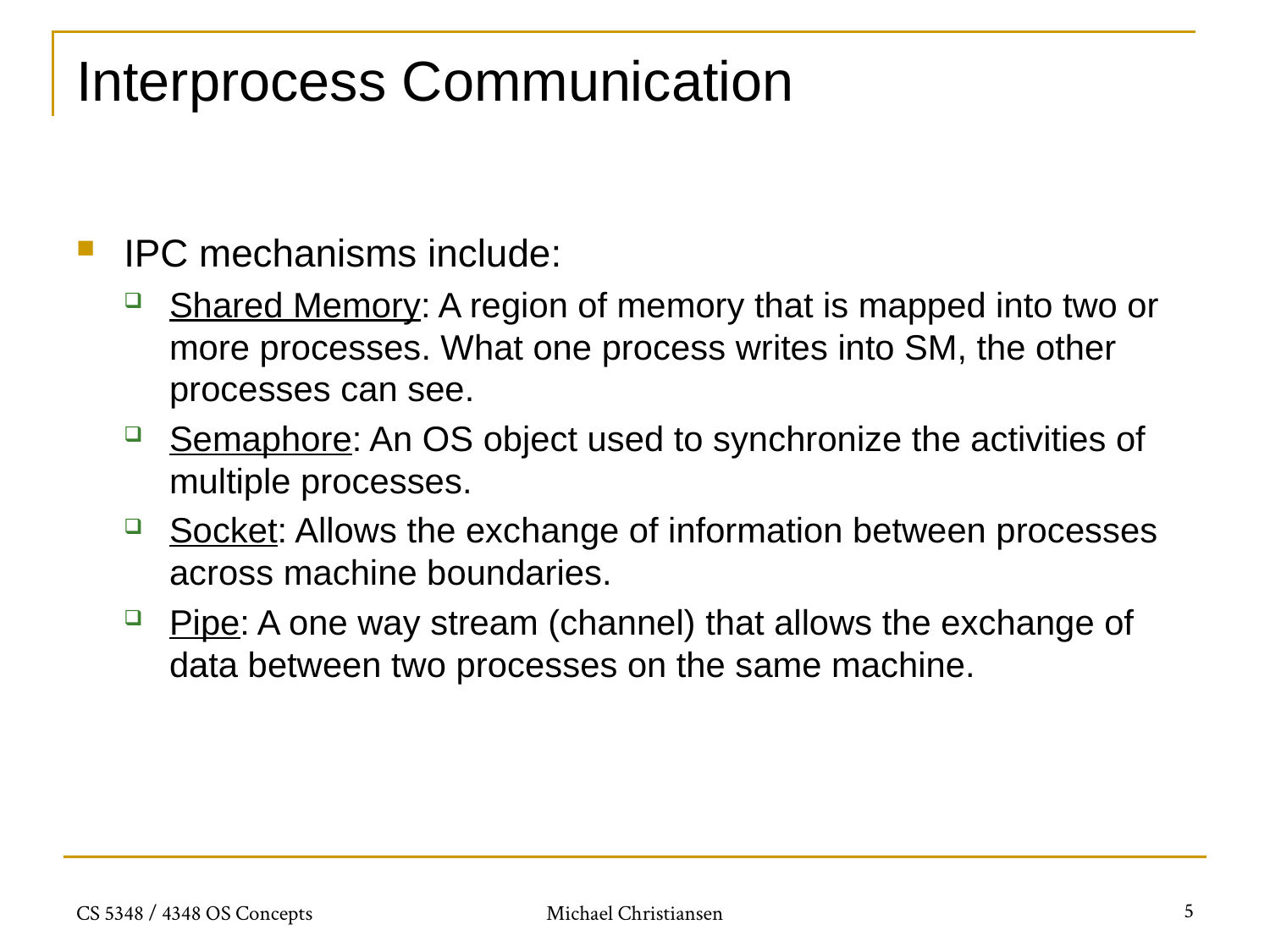

# Interprocess Communication
IPC mechanisms include:
Shared Memory: A region of memory that is mapped into two or more processes. What one process writes into SM, the other processes can see.
Semaphore: An OS object used to synchronize the activities of multiple processes.
Socket: Allows the exchange of information between processes across machine boundaries.
Pipe: A one way stream (channel) that allows the exchange of data between two processes on the same machine.
5
CS 5348 / 4348 OS Concepts
Michael Christiansen